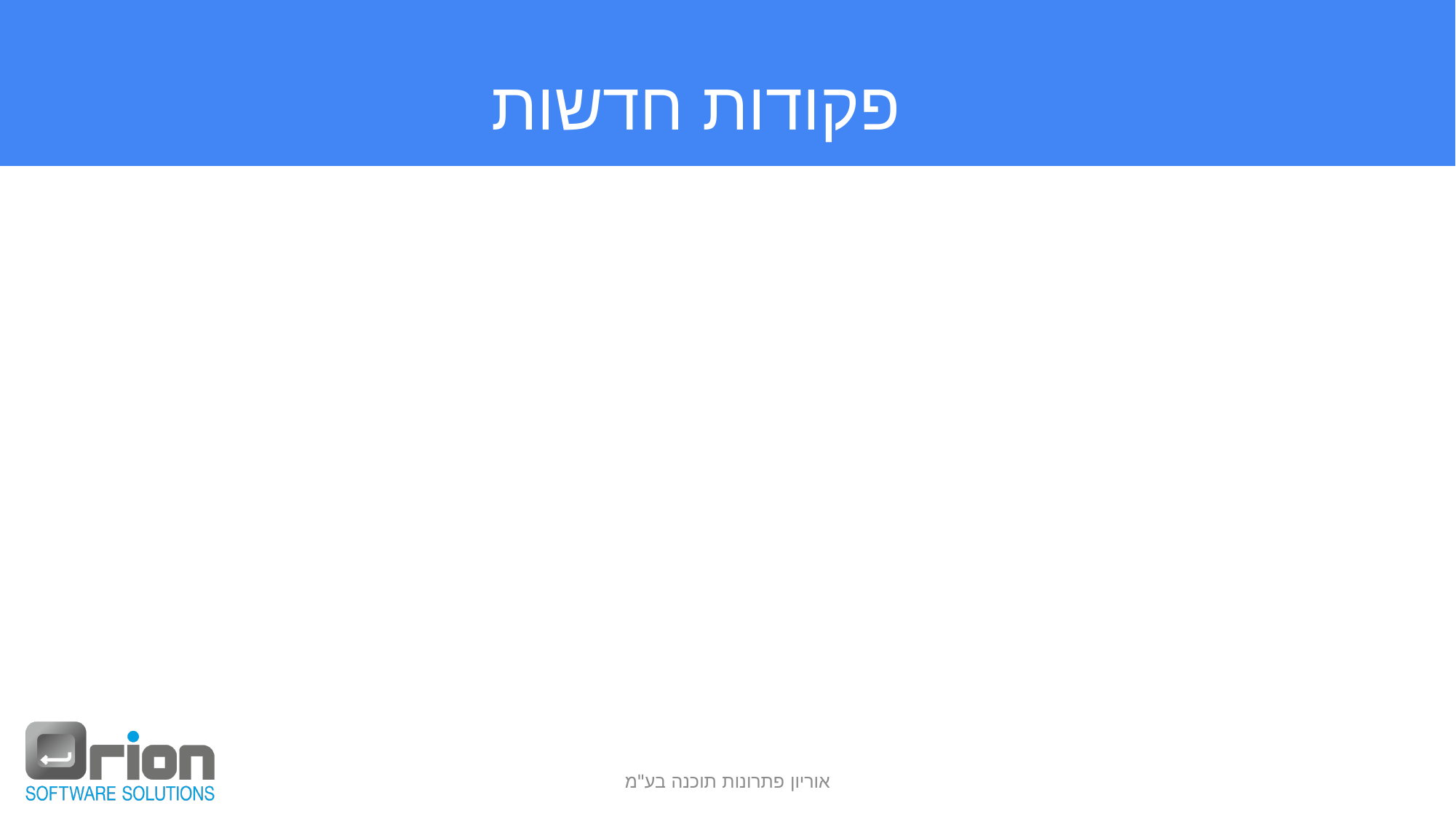

# פקודות חדשות
אוריון פתרונות תוכנה בע"מ